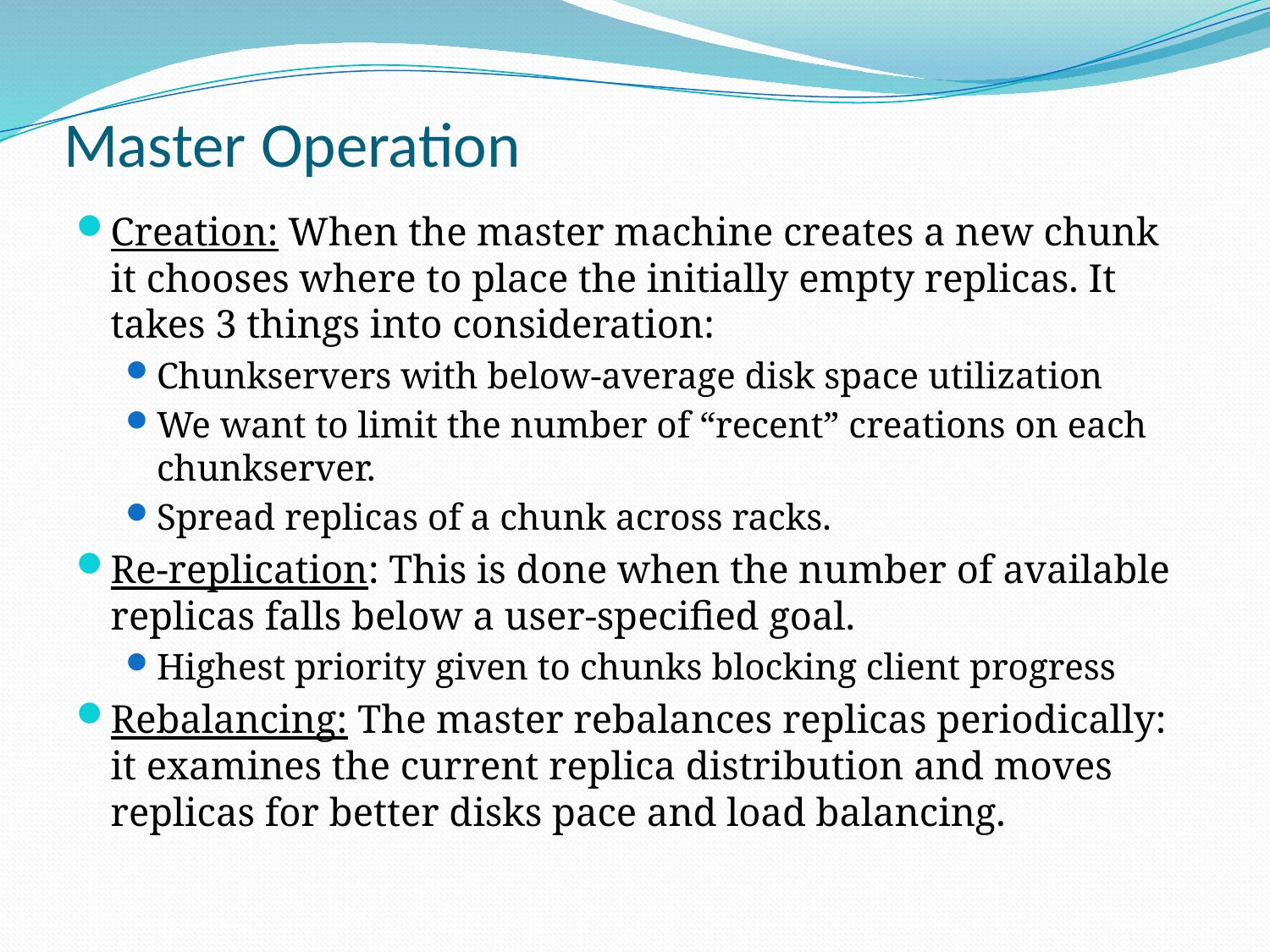

# Master Operation
Creation: When the master machine creates a new chunk it chooses where to place the initially empty replicas. It takes 3 things into consideration:
Chunkservers with below-average disk space utilization
We want to limit the number of “recent” creations on each chunkserver.
Spread replicas of a chunk across racks.
Re-replication: This is done when the number of available replicas falls below a user-specified goal.
Highest priority given to chunks blocking client progress
Rebalancing: The master rebalances replicas periodically: it examines the current replica distribution and moves replicas for better disks pace and load balancing.